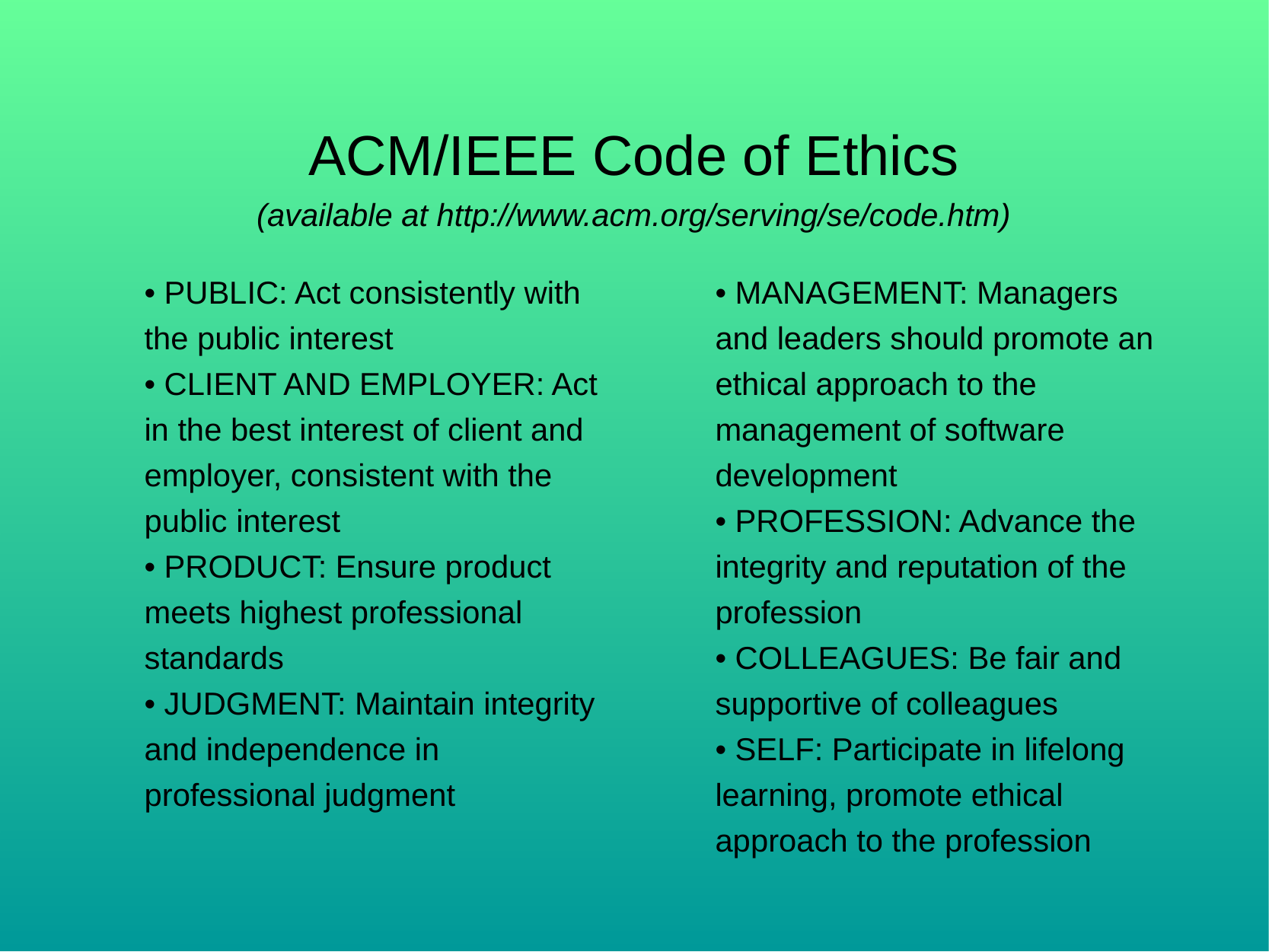

ACM/IEEE Code of Ethics
(available at http://www.acm.org/serving/se/code.htm)
• PUBLIC: Act consistently with
the public interest
• CLIENT AND EMPLOYER: Act
in the best interest of client and
employer, consistent with the
public interest
• PRODUCT: Ensure product
meets highest professional
standards
• JUDGMENT: Maintain integrity
and independence in
professional judgment
• MANAGEMENT: Managers
and leaders should promote an
ethical approach to the
management of software
development
• PROFESSION: Advance the
integrity and reputation of the
profession
• COLLEAGUES: Be fair and
supportive of colleagues
• SELF: Participate in lifelong
learning, promote ethical
approach to the profession